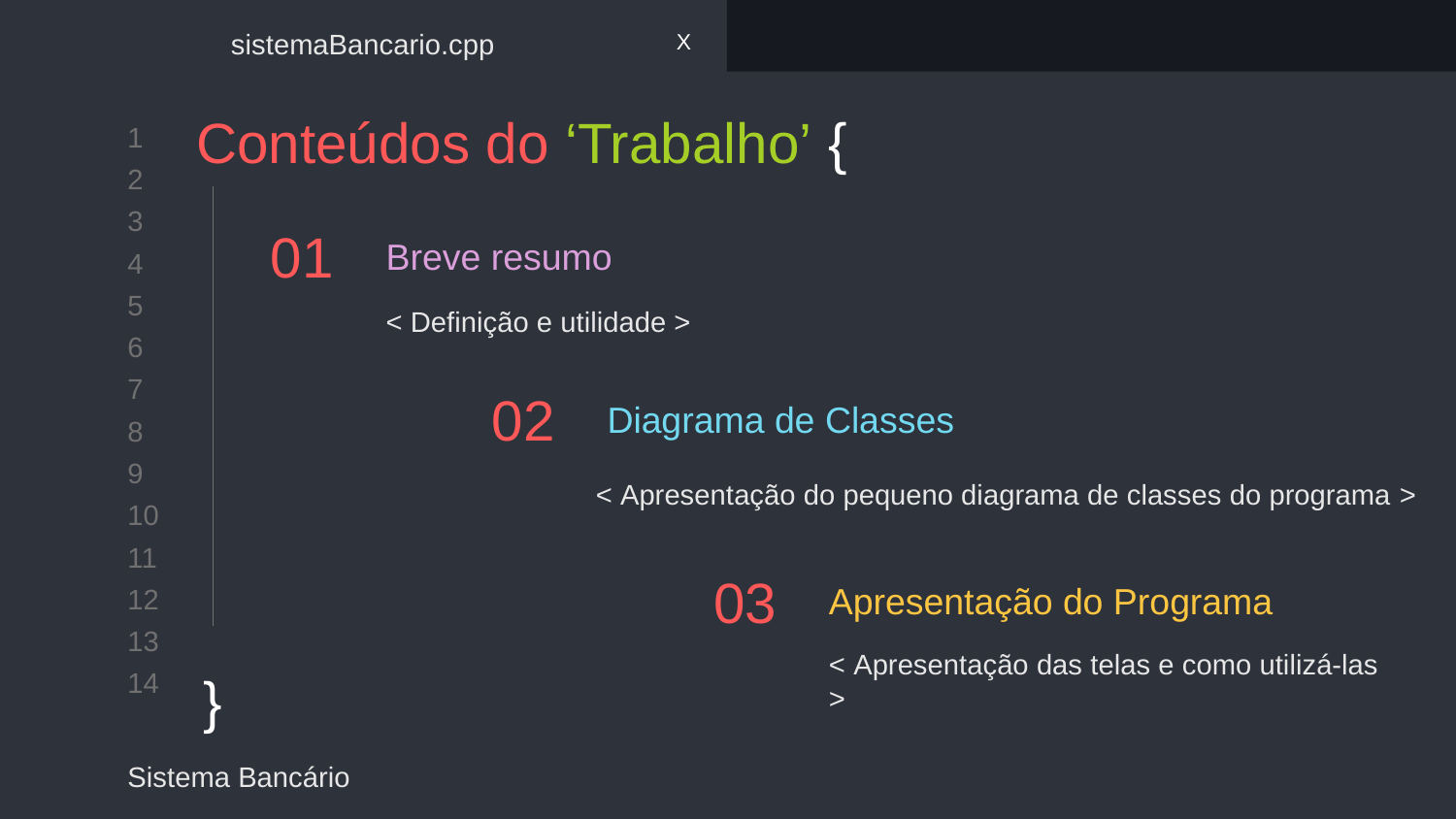

sistemaBancario.cpp
X
Conteúdos do ‘Trabalho’ {
}
# 01
Breve resumo
< Definição e utilidade >
Diagrama de Classes
02
< Apresentação do pequeno diagrama de classes do programa >
Apresentação do Programa
03
< Apresentação das telas e como utilizá-las >
Sistema Bancário